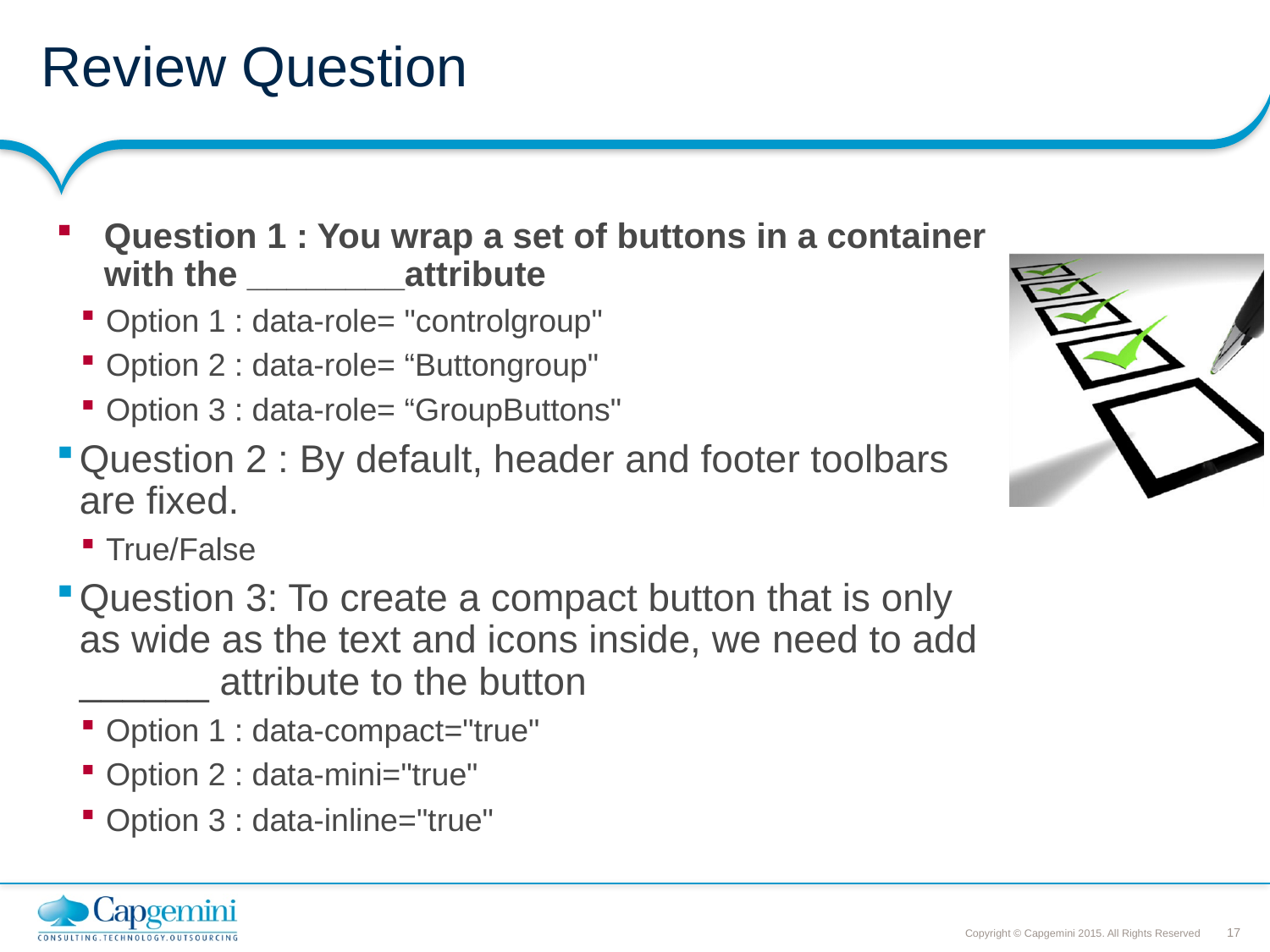

# Review Question
Question 1 : You wrap a set of buttons in a container with the ________attribute
Option 1 : data-role= "controlgroup"
Option 2 : data-role= “Buttongroup"
Option 3 : data-role= “GroupButtons"
Question 2 : By default, header and footer toolbars are fixed.
True/False
Question 3: To create a compact button that is only as wide as the text and icons inside, we need to add ______ attribute to the button
Option 1 : data-compact="true"
Option 2 : data-mini="true"
Option 3 : data-inline="true"